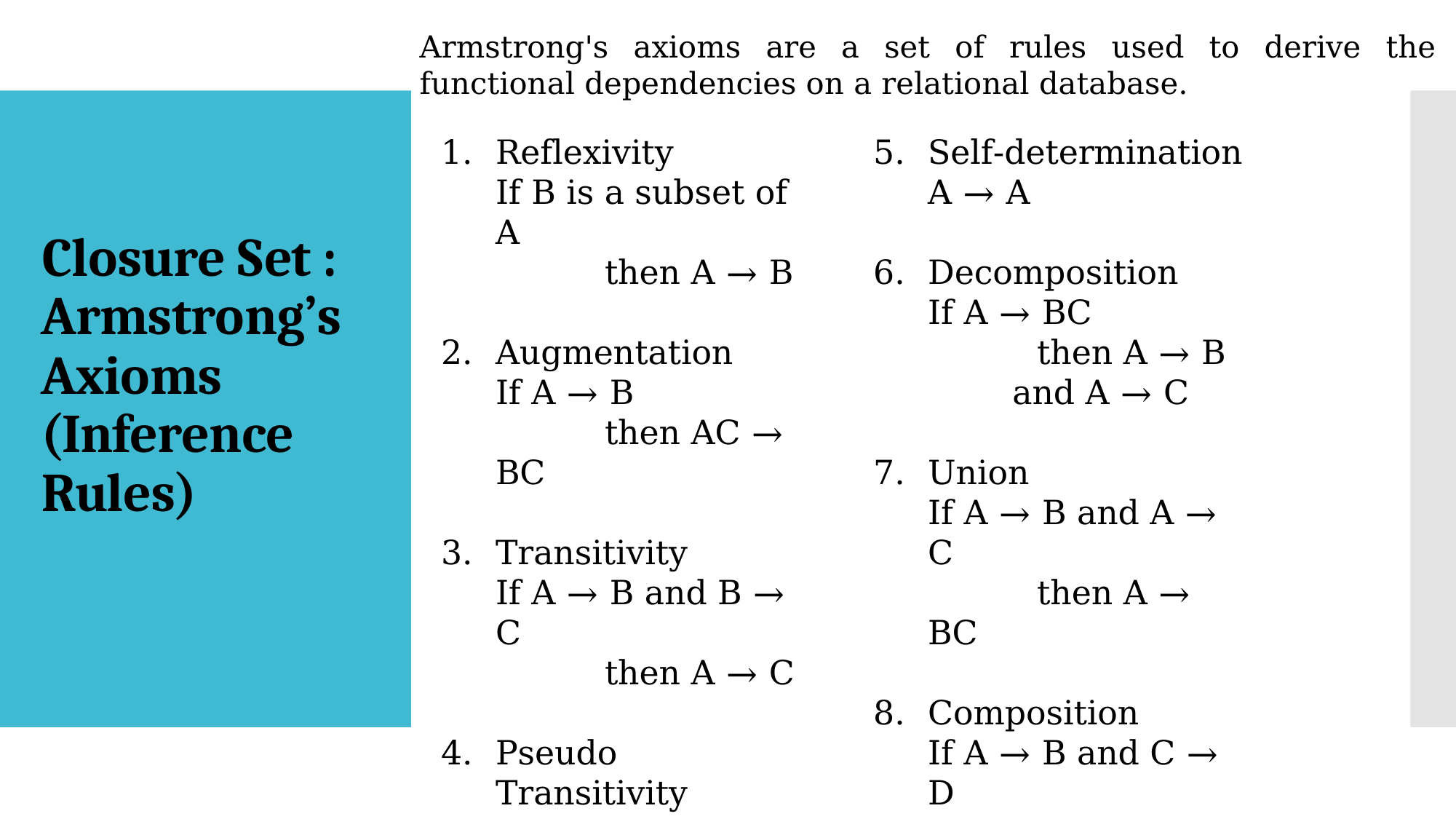

Armstrong's axioms are a set of rules used to derive the functional dependencies on a relational database.
Reflexivity
If B is a subset of A
	then A → B

Augmentation
If A → B
	then AC → BC

Transitivity
If A → B and B → C
	then A → C

Pseudo Transitivity
If A → B and BD → C
	then AD → C
Self-determination
A → A

Decomposition
If A → BC
	then A → B
        and A → C

Union
If A → B and A → C
	then A → BC

Composition
If A → B and C → D
	then AC → BD
# Closure Set : Armstrong’s Axioms (Inference Rules)